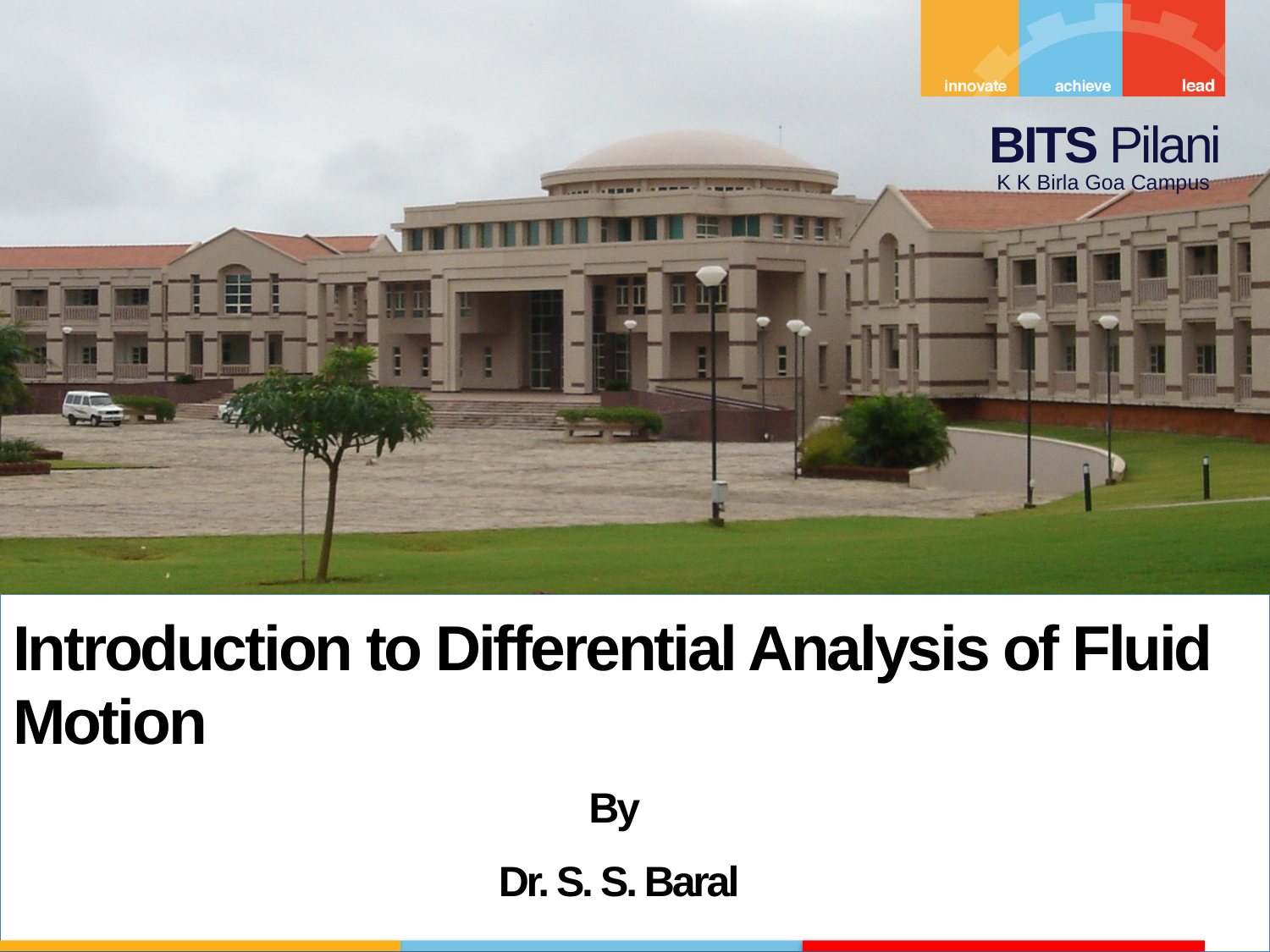

Introduction to Differential Analysis of Fluid Motion
By
Dr. S. S. Baral